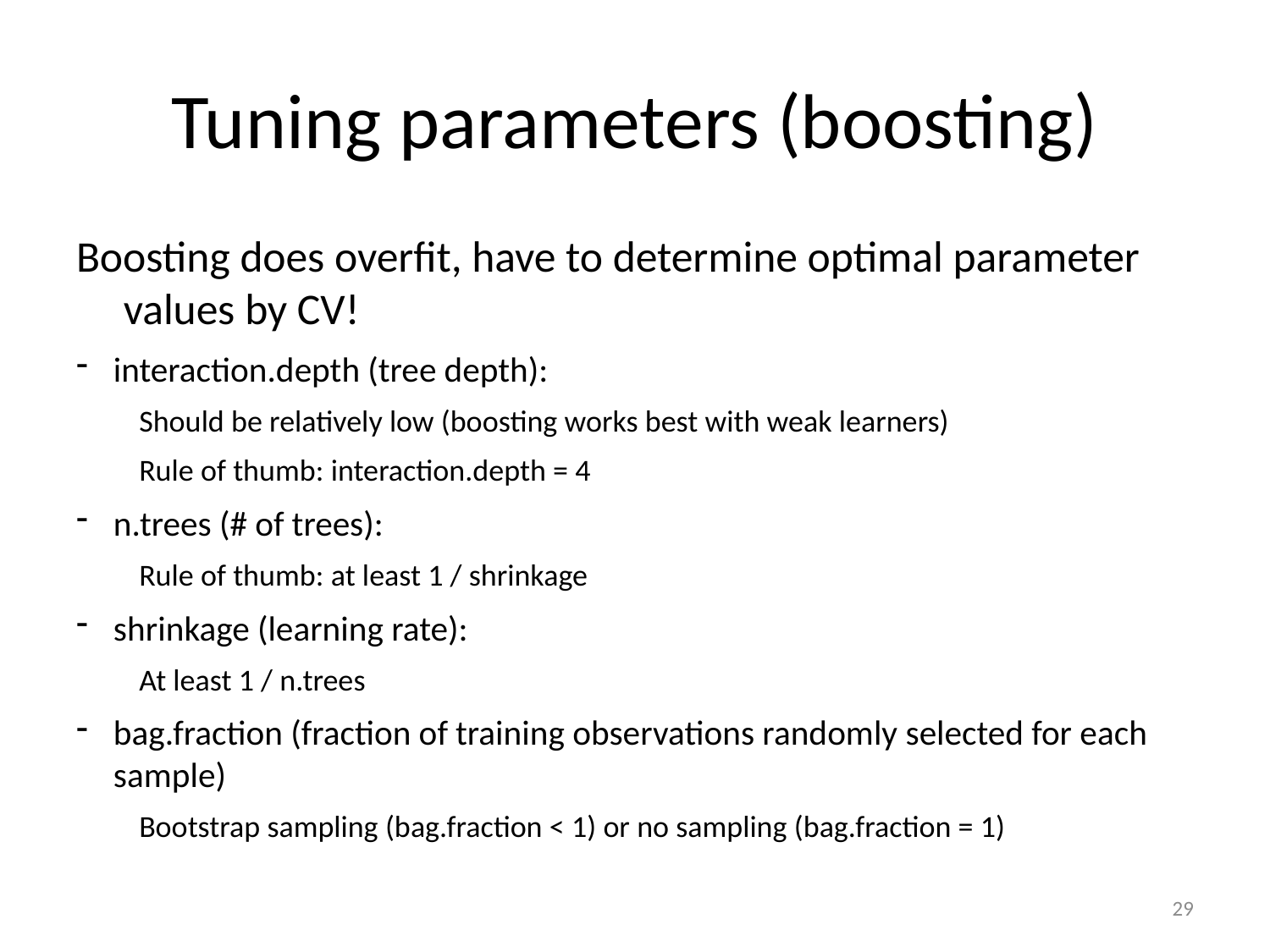

# Tuning parameters (boosting)
Boosting does overfit, have to determine optimal parameter values by CV!
interaction.depth (tree depth):
Should be relatively low (boosting works best with weak learners)
Rule of thumb: interaction.depth = 4
n.trees (# of trees):
Rule of thumb: at least 1 / shrinkage
shrinkage (learning rate):
At least 1 / n.trees
bag.fraction (fraction of training observations randomly selected for each sample)
Bootstrap sampling (bag.fraction < 1) or no sampling (bag.fraction = 1)

29